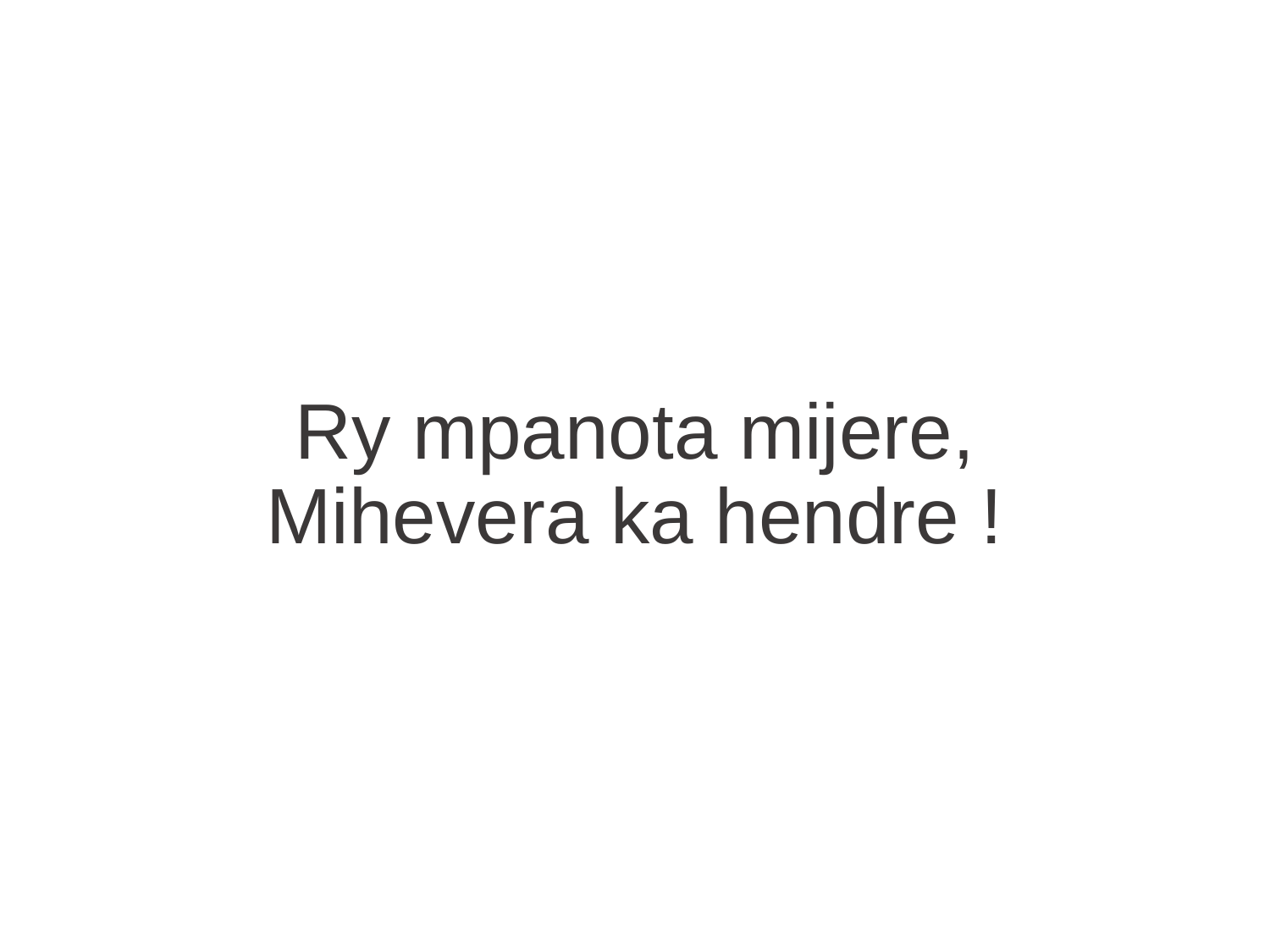

Ry mpanota mijere,
Mihevera ka hendre !